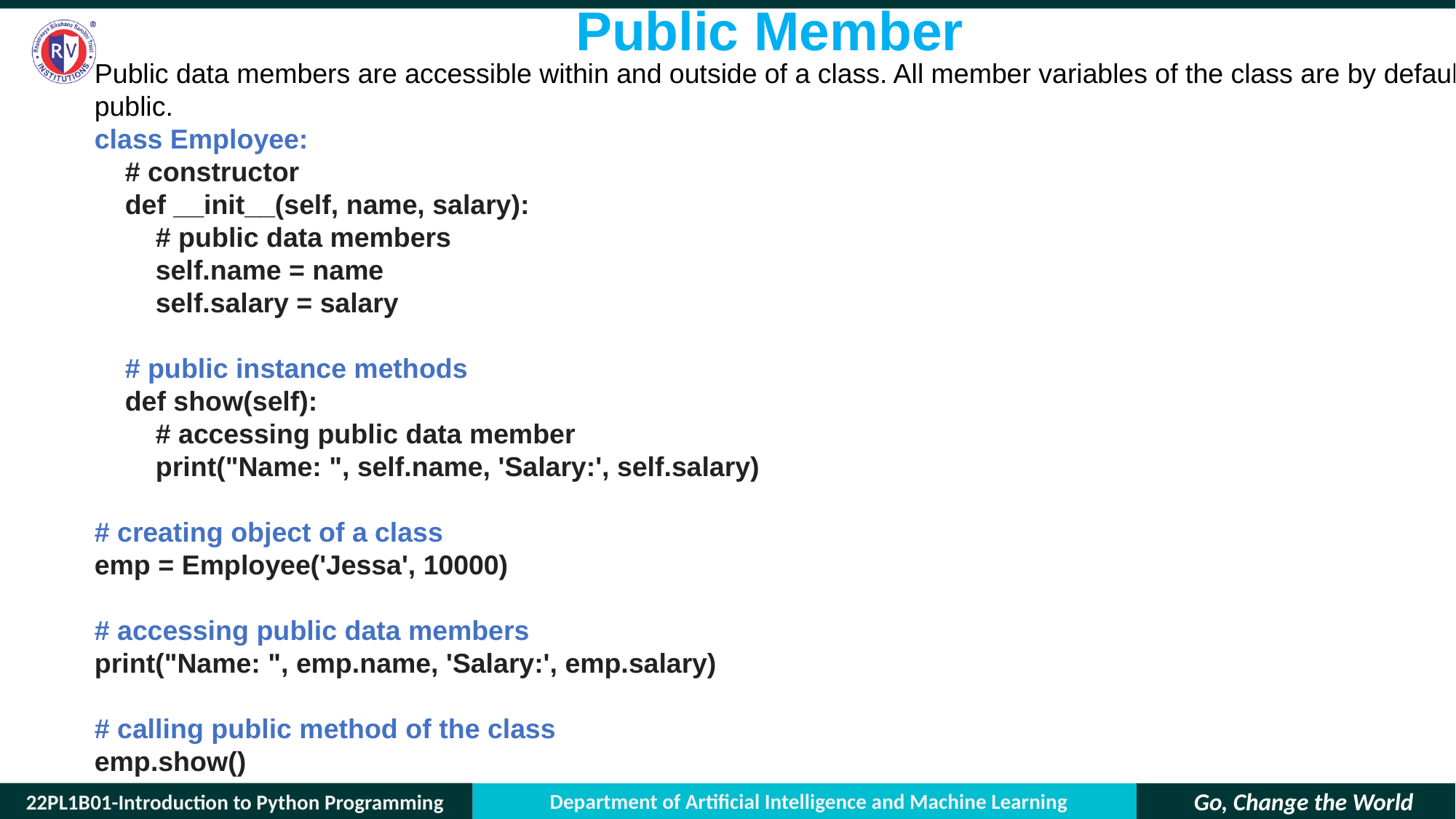

# Public Member
Public data members are accessible within and outside of a class. All member variables of the class are by default public.
class Employee:
    # constructor
    def __init__(self, name, salary):
        # public data members
        self.name = name
        self.salary = salary

    # public instance methods
    def show(self):
        # accessing public data member
        print("Name: ", self.name, 'Salary:', self.salary)

# creating object of a class
emp = Employee('Jessa', 10000)

# accessing public data members
print("Name: ", emp.name, 'Salary:', emp.salary)

# calling public method of the class
emp.show()